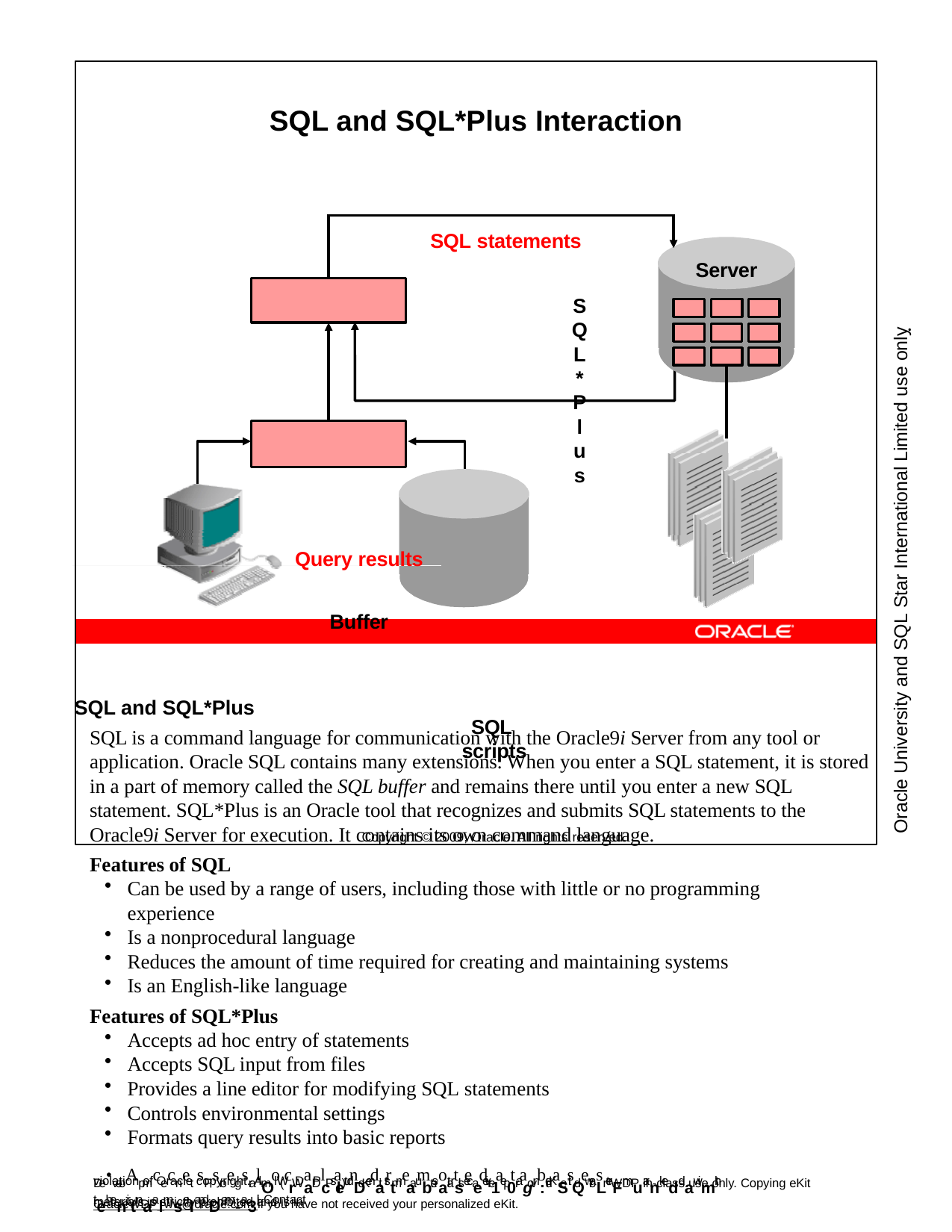

SQL and SQL*Plus Interaction

SQL statements
Server
SQL*Plus

Query results

Buffer

SQL
scripts

Copyright © 2009, Oracle. All rights reserved.

Oracle University and SQL Star International Limited use onlyฺ

SQL and SQL*Plus
SQL is a command language for communication with the Oracle9i Server from any tool or  application. Oracle SQL contains many extensions. When you enter a SQL statement, it is stored  in a part of memory called the SQL buffer and remains there until you enter a new SQL  statement. SQL*Plus is an Oracle tool that recognizes and submits SQL statements to the  Oracle9i Server for execution. It contains its own command language.
Features of SQL
Can be used by a range of users, including those with little or no programming  experience
Is a nonprocedural language
Reduces the amount of time required for creating and maintaining systems
Is an English-like language
Features of SQL*Plus
Accepts ad hoc entry of statements
Accepts SQL input from files
Provides a line editor for modifying SQL statements
Controls environmental settings
Formats query results into basic reports
De•veloApmcecnet sPsroegsralmo(cWaDlPa) neKdit rmeamteroiatlseadreaptraovbidaesdefosr WDP in-class use only. Copying eKit materials is strictly prohibited and is in
violation of Oracle copyright. AlOl WrDaPcsletudDenatstmaubsat rseceeiv1e0agn :eKSit QwaLterFmuarnkedd awimth tehenirtnaalmseIandDem-a3il. Contact
OracleWDP_ww@oracle.com if you have not received your personalized eKit.